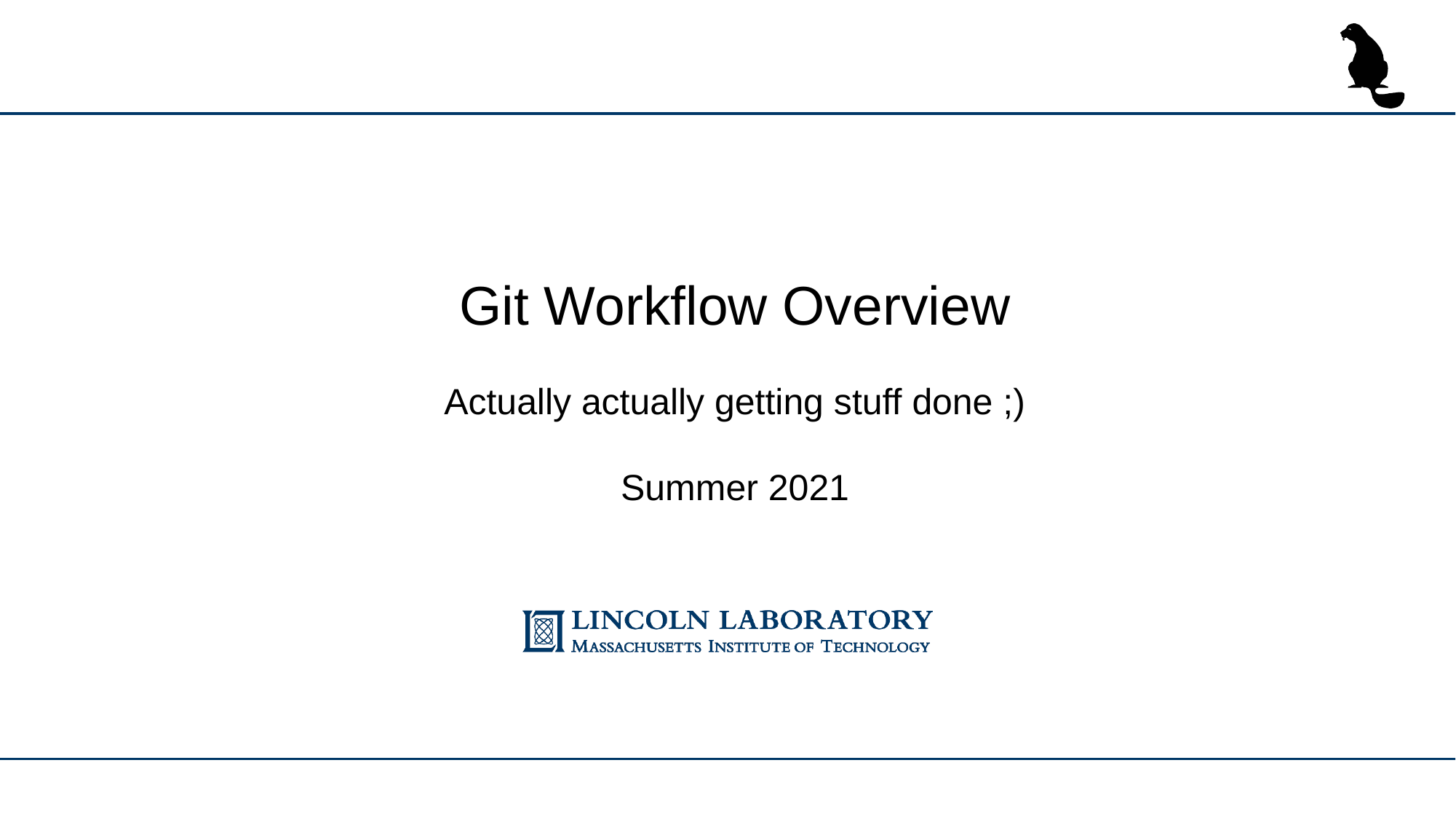

Git Workflow Overview
Actually actually getting stuff done ;)
Summer 2021